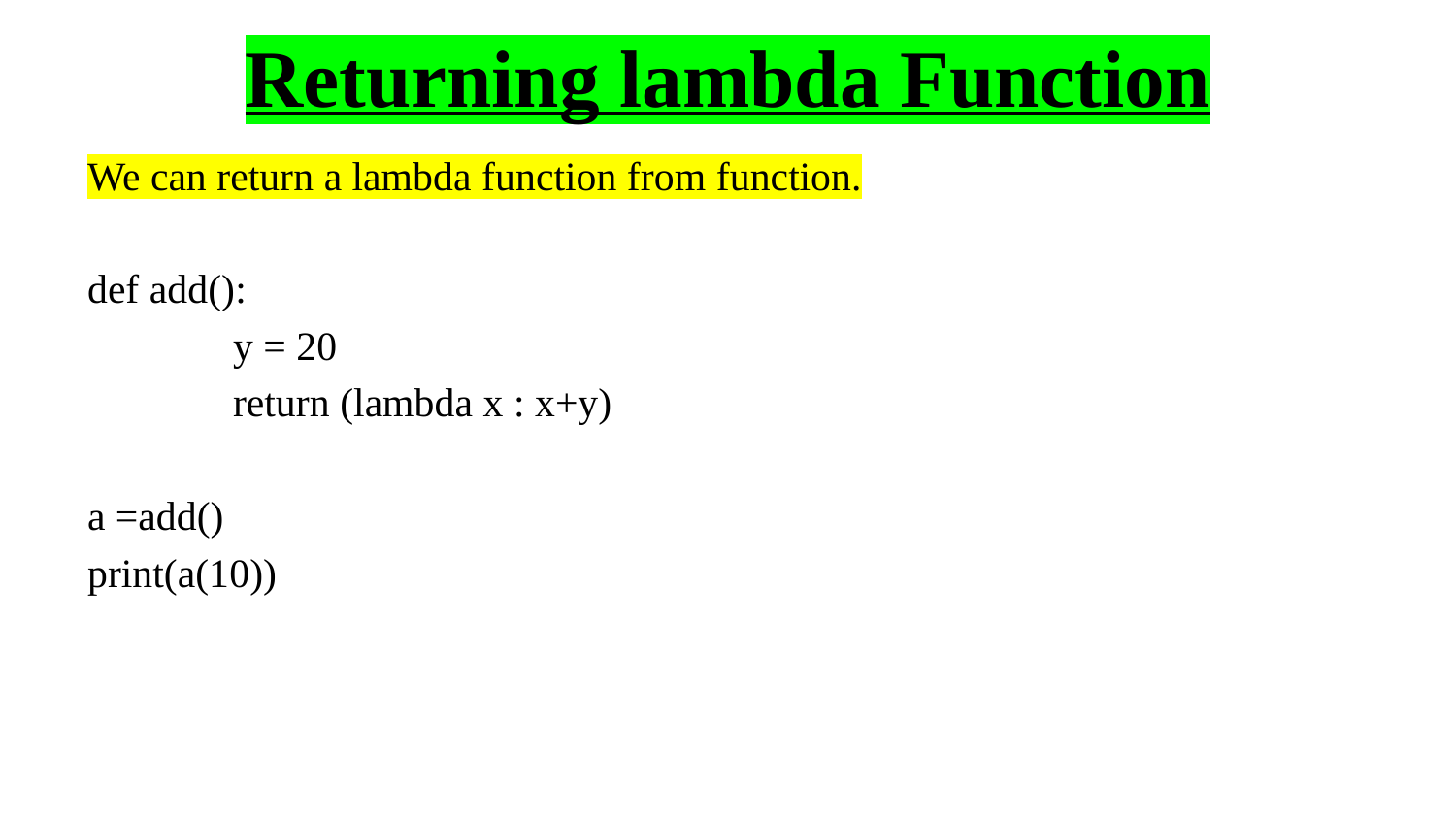

# Returning lambda Function
We can return a lambda function from function.

def add():
	y = 20
	return (lambda x : x+y)

a =add()
print(a(10))